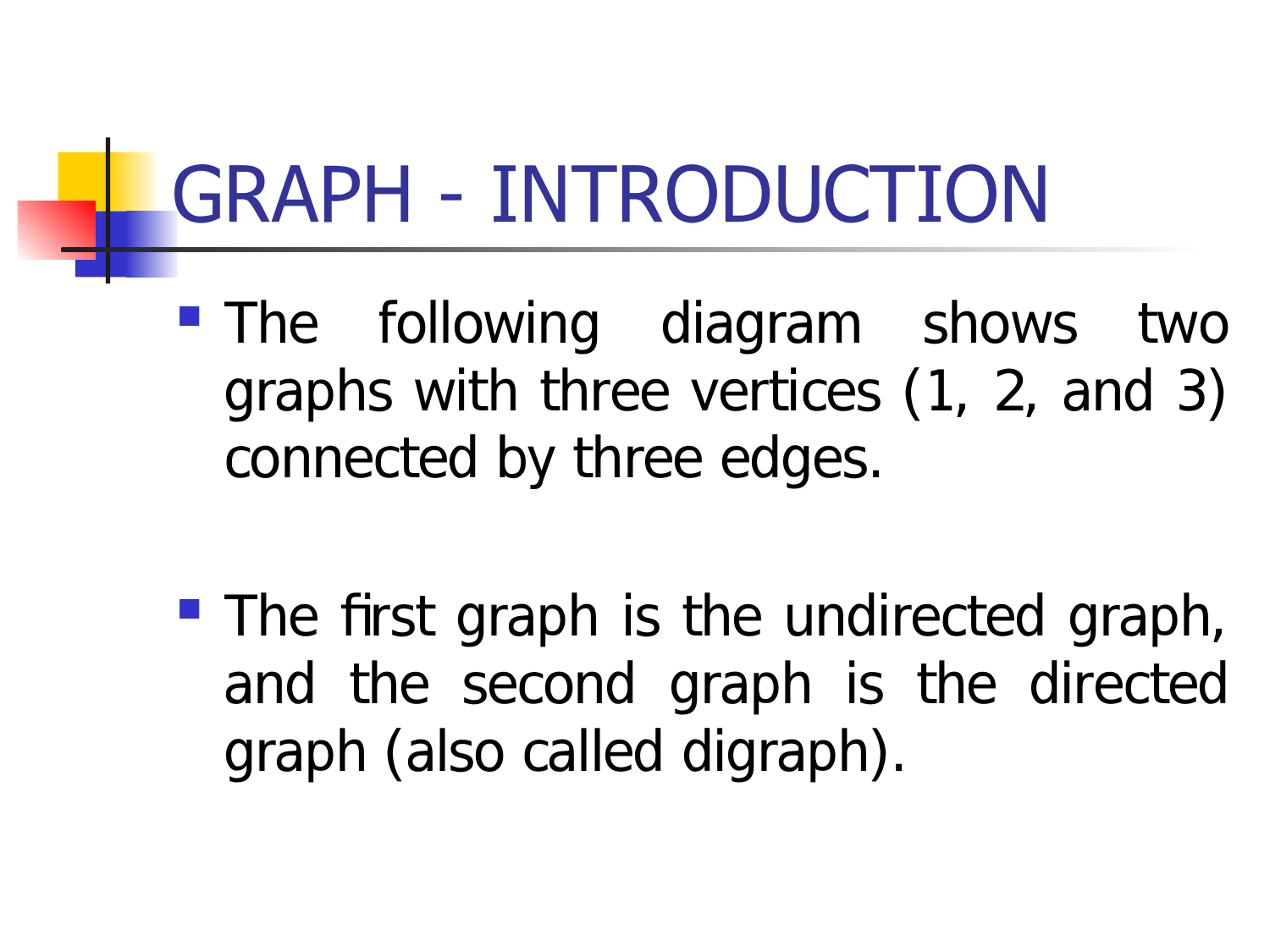

# GRAPH - INTRODUCTION
The following diagram shows two graphs with three vertices (1, 2, and 3) connected by three edges.

The first graph is the undirected graph, and the second graph is the directed graph (also called digraph).